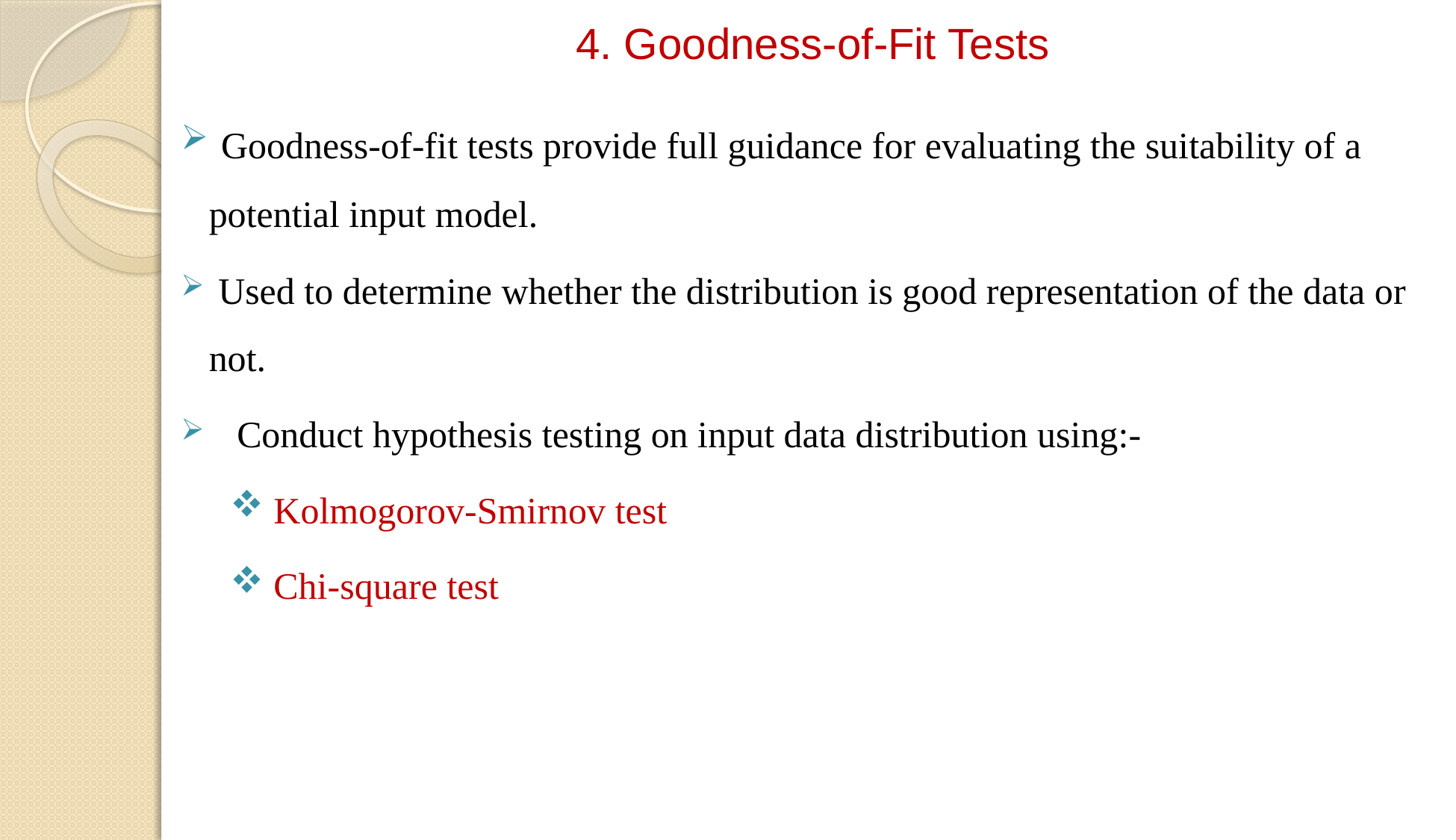

# 4. Goodness-of-Fit Tests
 Goodness-of-fit tests provide full guidance for evaluating the suitability of a  potential input model.
 Used to determine whether the distribution is good representation of the data or not.
Conduct hypothesis testing on input data distribution using:-
 Kolmogorov-Smirnov test
 Chi-square test